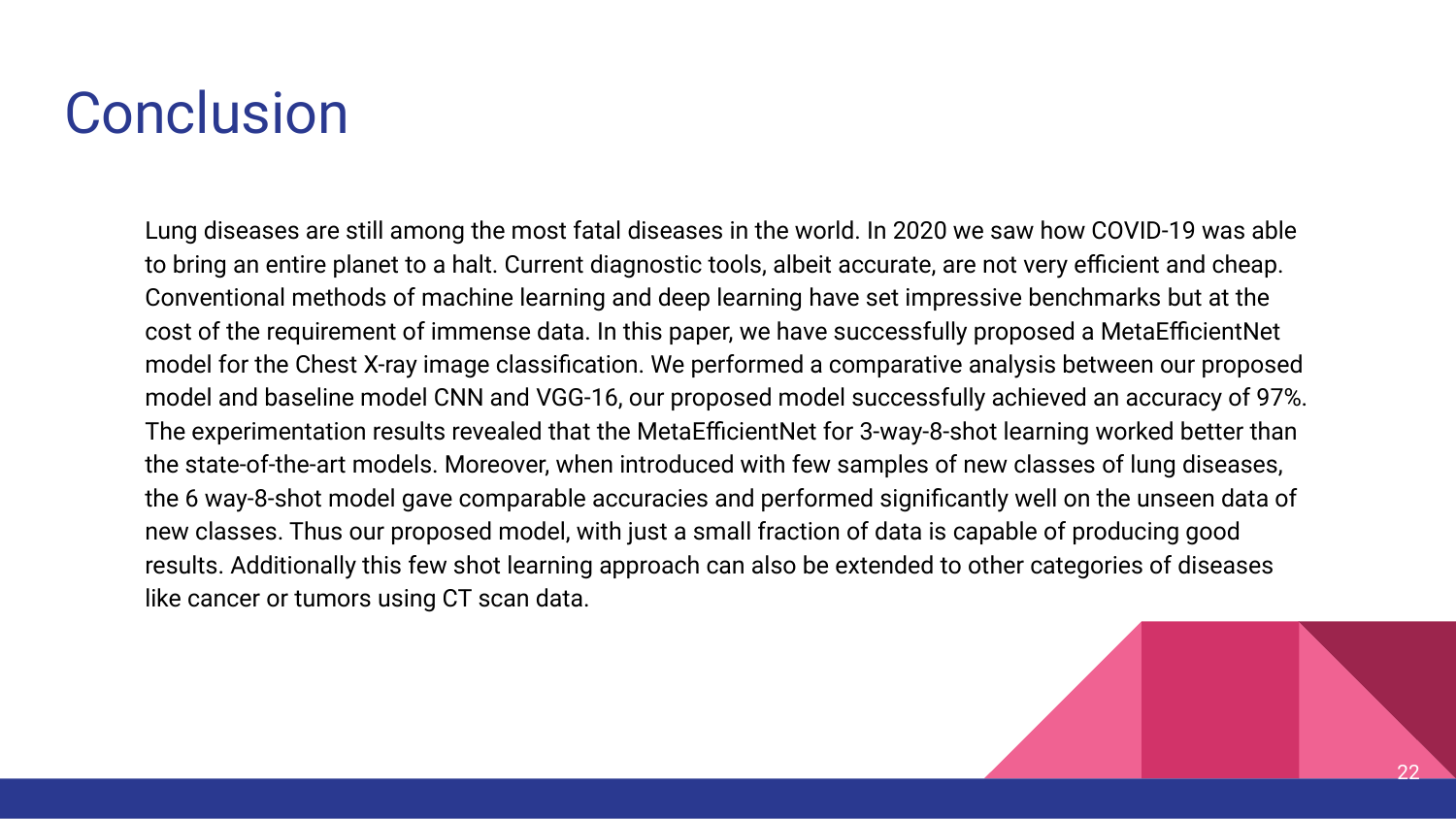

# Conclusion
Lung diseases are still among the most fatal diseases in the world. In 2020 we saw how COVID-19 was able to bring an entire planet to a halt. Current diagnostic tools, albeit accurate, are not very efficient and cheap. Conventional methods of machine learning and deep learning have set impressive benchmarks but at the cost of the requirement of immense data. In this paper, we have successfully proposed a MetaEfficientNet model for the Chest X-ray image classification. We performed a comparative analysis between our proposed model and baseline model CNN and VGG-16, our proposed model successfully achieved an accuracy of 97%. The experimentation results revealed that the MetaEfficientNet for 3-way-8-shot learning worked better than the state-of-the-art models. Moreover, when introduced with few samples of new classes of lung diseases, the 6 way-8-shot model gave comparable accuracies and performed significantly well on the unseen data of new classes. Thus our proposed model, with just a small fraction of data is capable of producing good results. Additionally this few shot learning approach can also be extended to other categories of diseases like cancer or tumors using CT scan data.
22